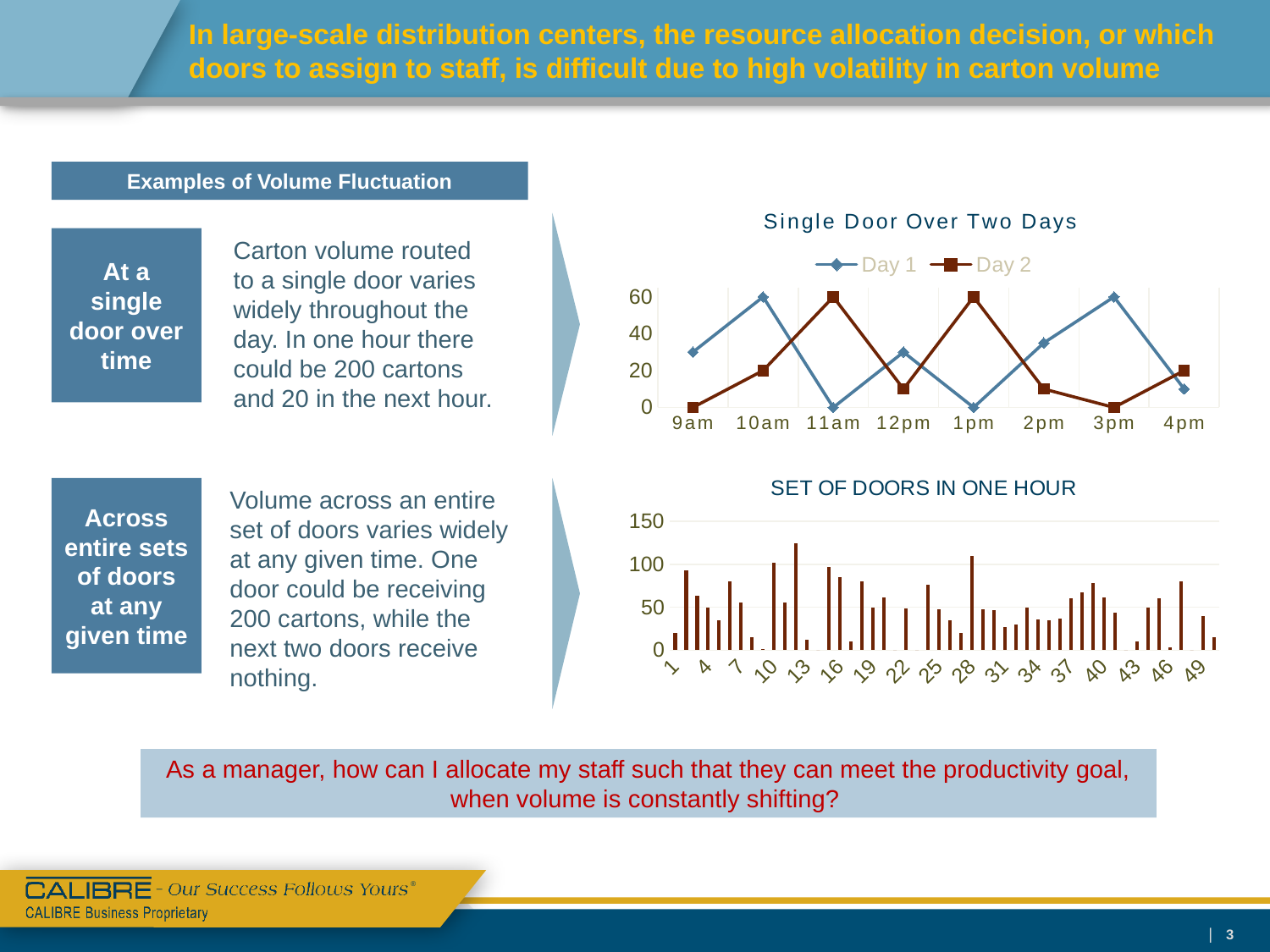

# In large-scale distribution centers, the resource allocation decision, or which doors to assign to staff, is difficult due to high volatility in carton volume
Examples of Volume Fluctuation

### Chart: Single Door Over Two Days

| Category | Day 1 | Day 2 |
|---|---|---|
| 9am | 30.0 | 0.0 |
| 10am | 60.0 | 20.0 |
| 11am | 0.0 | 60.0 |
| 12pm | 30.0 | 10.0 |
| 1pm | 0.0 | 60.0 |
| 2pm | 35.0 | 10.0 |
| 3pm | 60.0 | 0.0 |
| 4pm | 10.0 | 20.0 |
Carton volume routed to a single door varies widely throughout the day. In one hour there could be 200 cartons and 20 in the next hour.
At a single door over time

### Chart: SET OF DOORS IN ONE HOUR

| Category | Facility in One Hour |
|---|---|
| 1 | 20.0 |
| 2 | 93.0 |
| 3 | 63.0 |
| 4 | 50.0 |
| 5 | 35.0 |
| 6 | 80.0 |
| 7 | 55.0 |
| 8 | 15.0 |
| 9 | 1.0 |
| 10 | 102.0 |
| 11 | 55.0 |
| 12 | 124.0 |
| 13 | 12.0 |
| 14 | 0.0 |
| 15 | 97.0 |
| 16 | 85.0 |
| 17 | 10.0 |
| 18 | 80.0 |
| 19 | 50.0 |
| 20 | 61.0 |
| 21 | 0.0 |
| 22 | 49.0 |
| 23 | 0.0 |
| 24 | 76.0 |
| 25 | 48.0 |
| 26 | 35.0 |
| 27 | 20.0 |
| 28 | 110.0 |
| 29 | 48.0 |
| 30 | 47.0 |
| 31 | 27.0 |
| 32 | 30.0 |
| 33 | 50.0 |
| 34 | 36.0 |
| 35 | 35.0 |
| 36 | 37.0 |
| 37 | 60.0 |
| 38 | 67.0 |
| 39 | 78.0 |
| 40 | 61.0 |
| 41 | 44.0 |
| 42 | 0.0 |
| 43 | 10.0 |
| 44 | 50.0 |
| 45 | 60.0 |
| 46 | 3.0 |
| 47 | 80.0 |
| 48 | 0.0 |
| 49 | 40.0 |
| 50 | 15.0 |
Volume across an entire set of doors varies widely at any given time. One door could be receiving 200 cartons, while the next two doors receive nothing.
Across entire sets of doors at any given time

As a manager, how can I allocate my staff such that they can meet the productivity goal, when volume is constantly shifting?